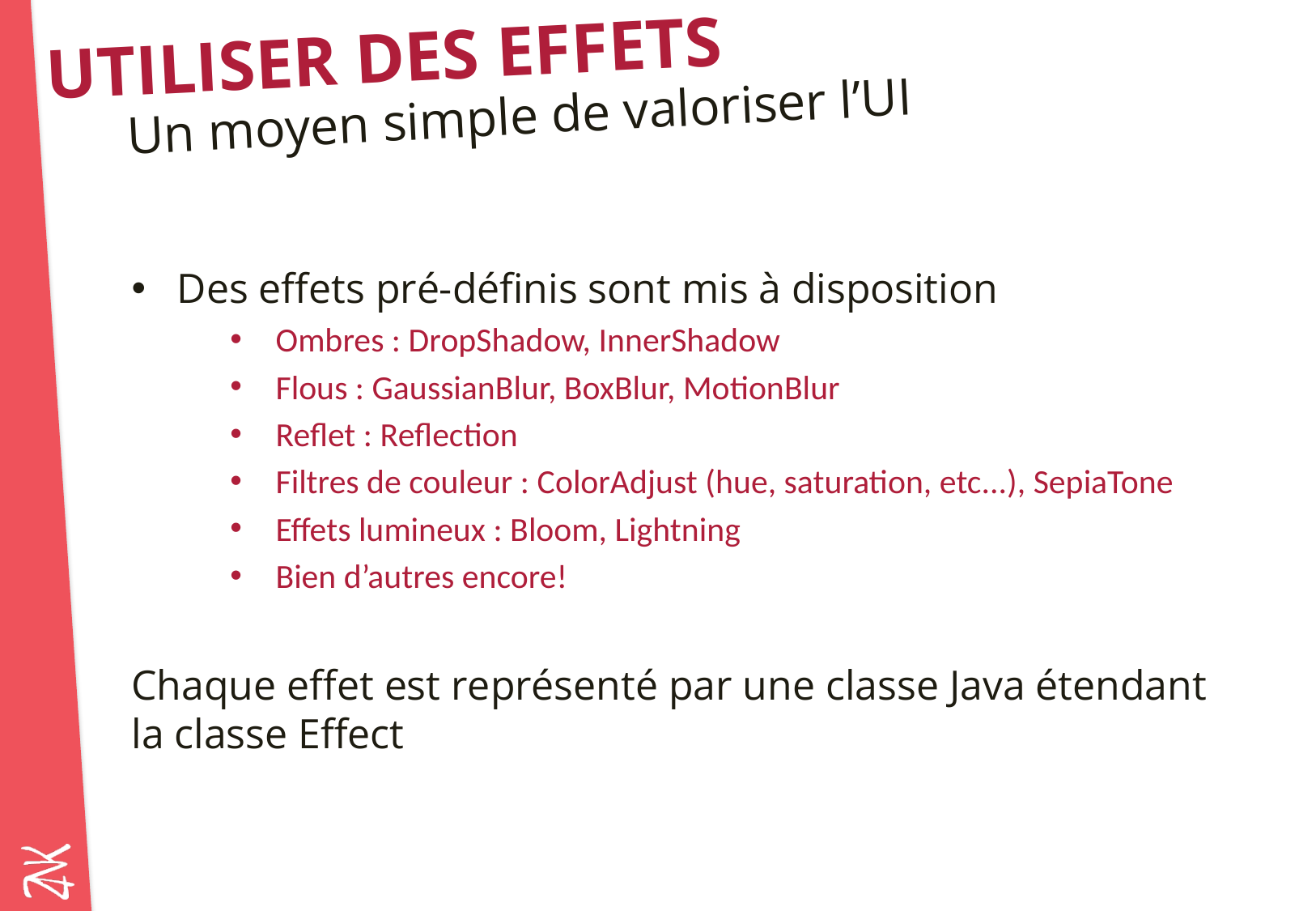

# Utiliser des effets
Un moyen simple de valoriser l’UI
Des effets pré-définis sont mis à disposition
Ombres : DropShadow, InnerShadow
Flous : GaussianBlur, BoxBlur, MotionBlur
Reflet : Reflection
Filtres de couleur : ColorAdjust (hue, saturation, etc...), SepiaTone
Effets lumineux : Bloom, Lightning
Bien d’autres encore!

Chaque effet est représenté par une classe Java étendant la classe Effect